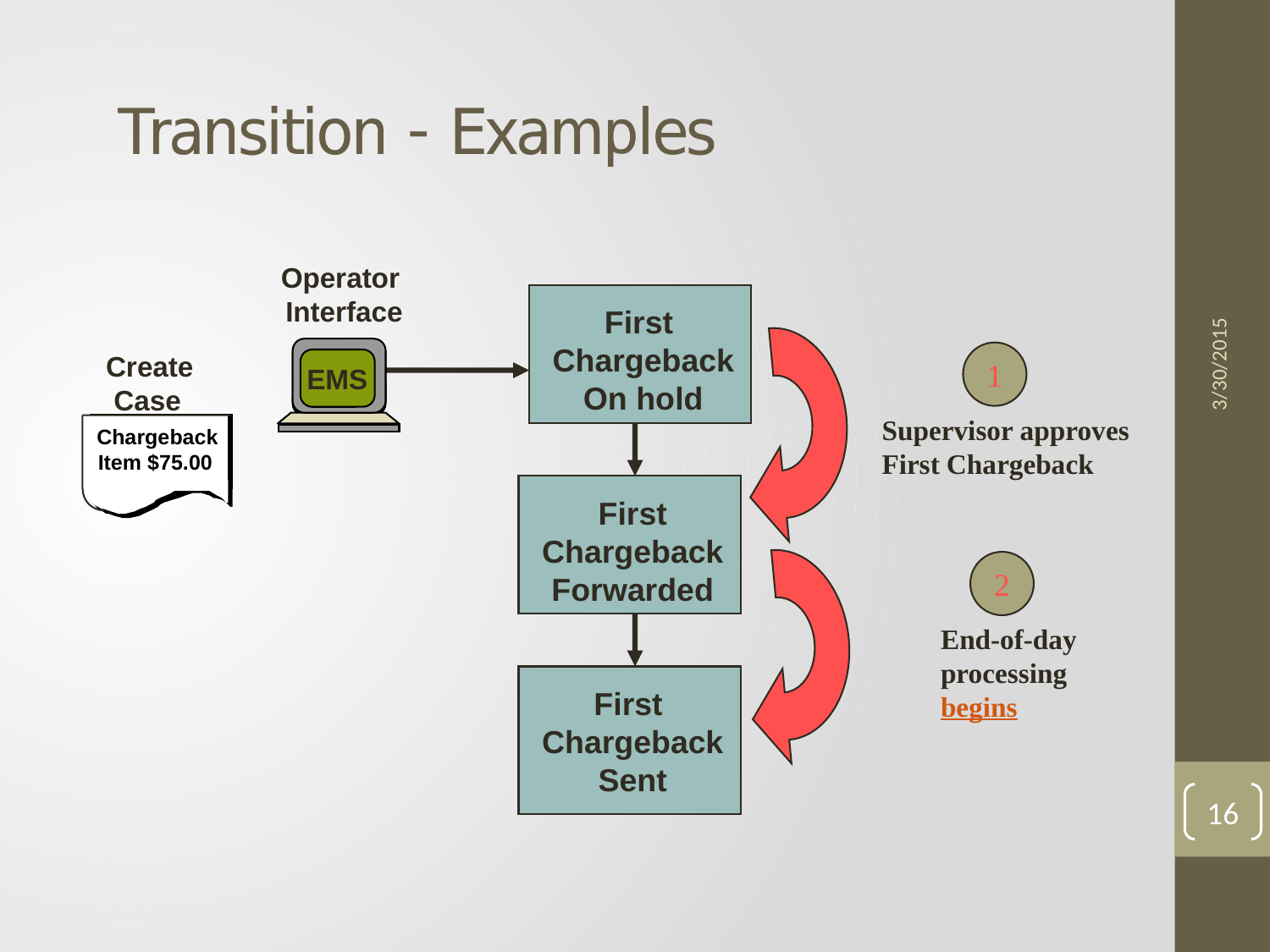

Transition - Examples
3/30/2015
   Operator
Interface

First
Chargeback
On hold

Create
 Case
1

EMS

Supervisor approves
First Chargeback

Chargeback
Item $75.00

First
Chargeback
Forwarded
2

End-of-day
processing
begins

First
Chargeback
Sent
16